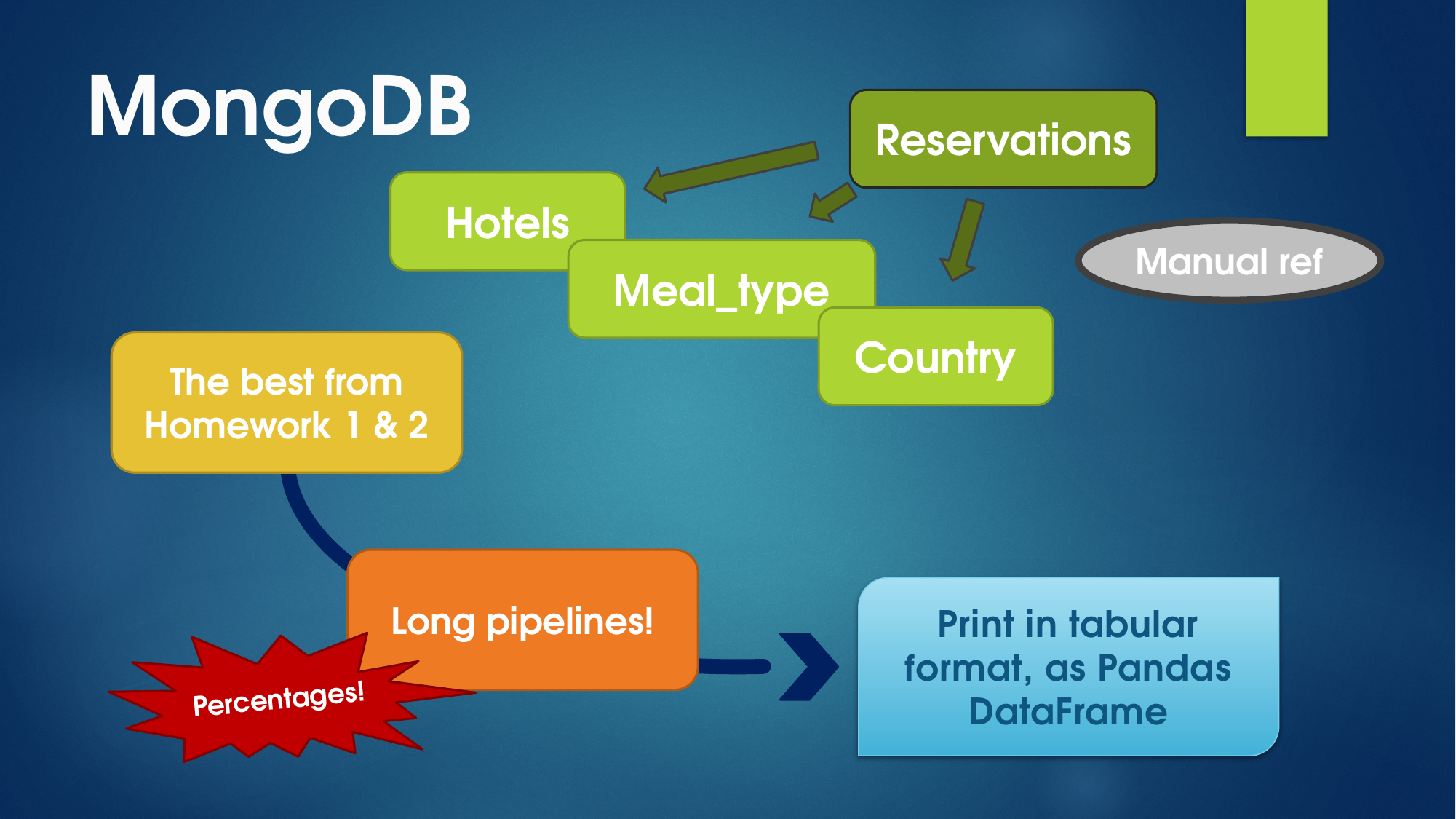

MongoDB
Reservations

Hotels

Manual ref

Meal_type

Country
The best from Homework 1 & 2
Long pipelines!
Print in tabular format, as Pandas DataFrame

Percentages!